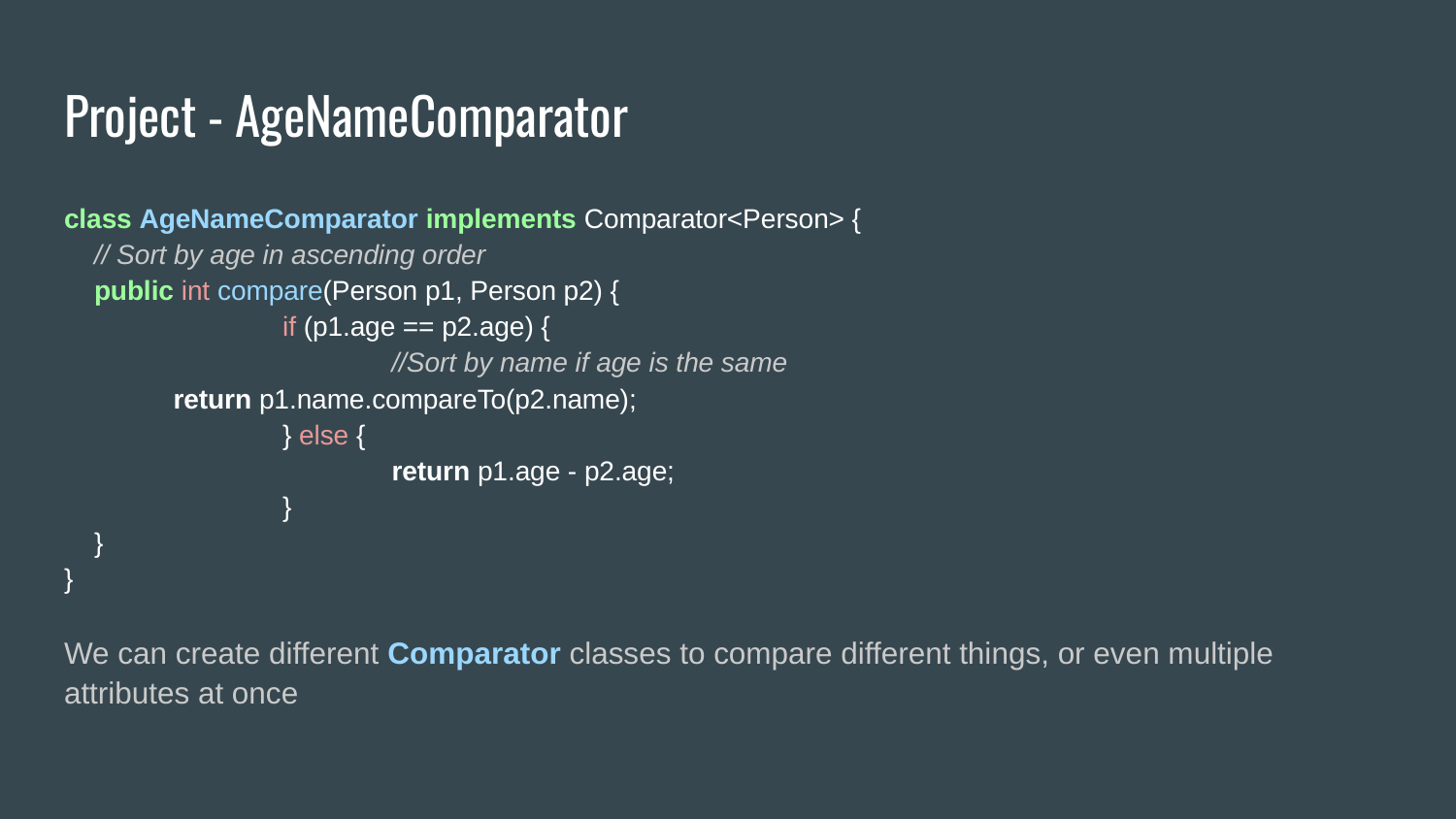

# Project - AgeNameComparator
class AgeNameComparator implements Comparator<Person> {
    // Sort by age in ascending order
    public int compare(Person p1, Person p2) {
		if (p1.age == p2.age) {
			//Sort by name if age is the same
        	return p1.name.compareTo(p2.name);
 		} else {
			return p1.age - p2.age;
		}
    }
}

We can create different Comparator classes to compare different things, or even multiple attributes at once